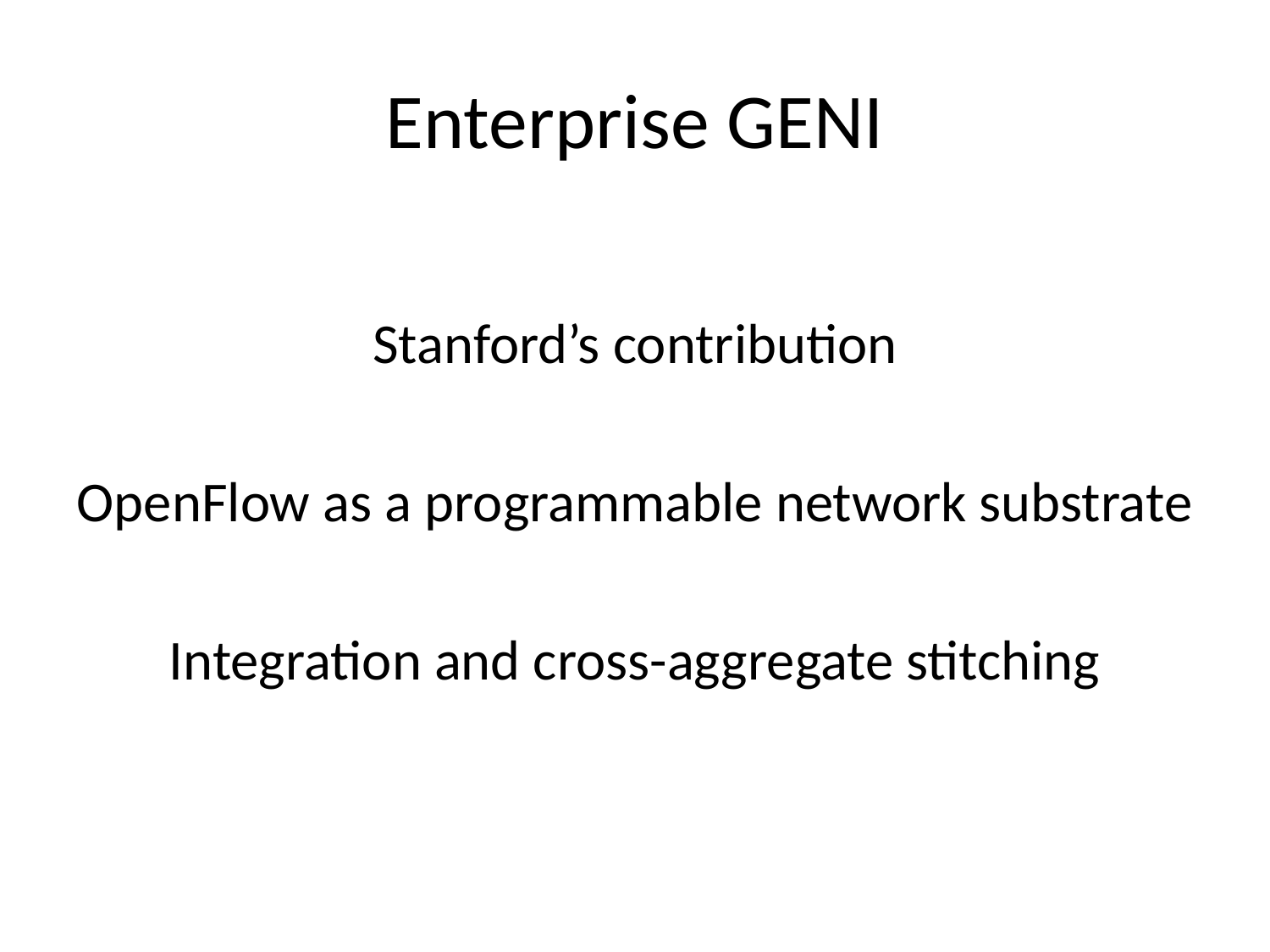

# Enterprise GENI

Stanford’s contribution

OpenFlow as a programmable network substrate

Integration and cross-aggregate stitching